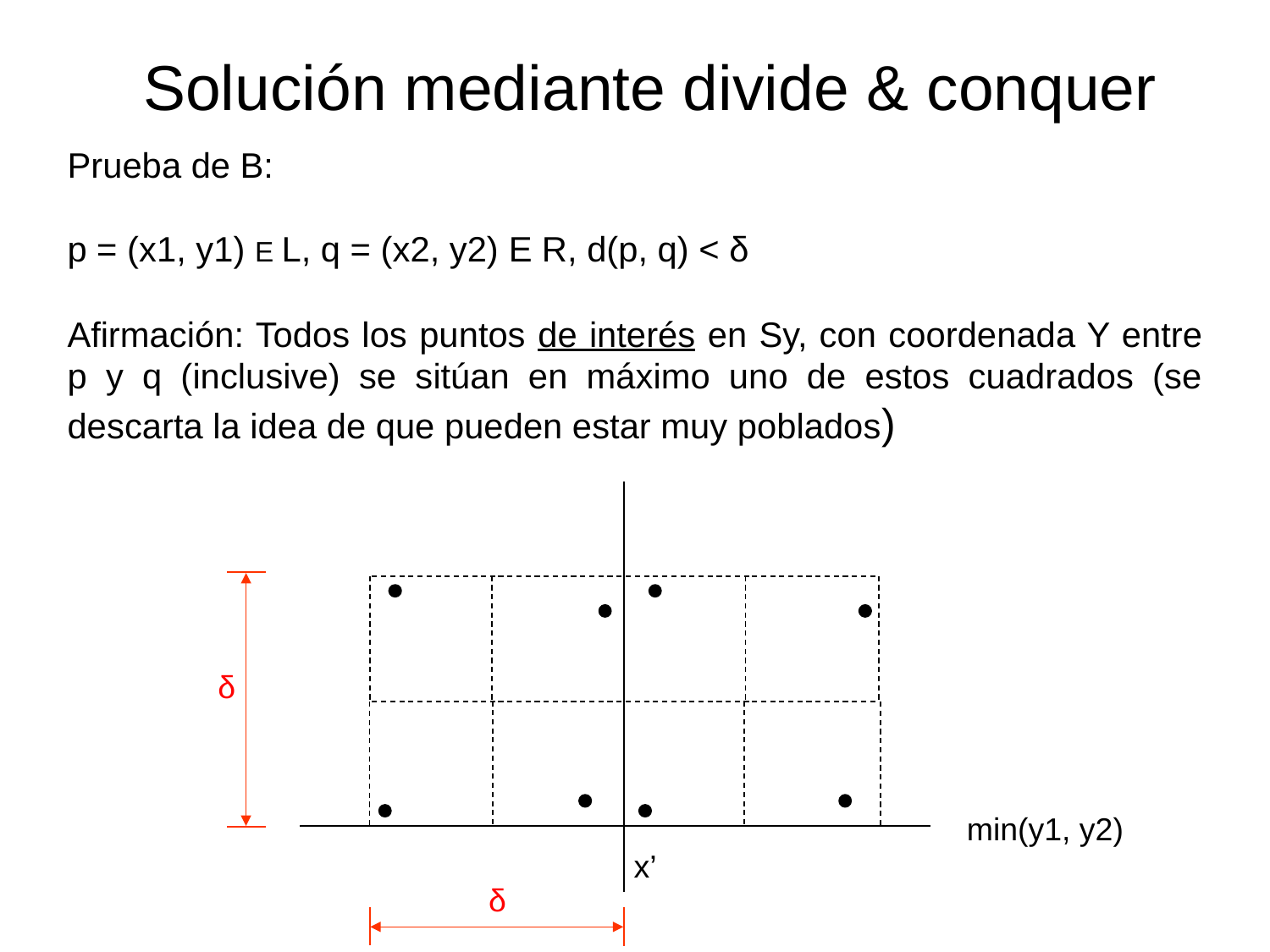

Solución mediante divide & conquer
Prueba de B:

p = (x1, y1) E L, q = (x2, y2) E R, d(p, q) < δ

Afirmación: Todos los puntos de interés en Sy, con coordenada Y entre p y q (inclusive) se sitúan en máximo uno de estos cuadrados (se descarta la idea de que pueden estar muy poblados)

δ

min(y1, y2)

x’
δ